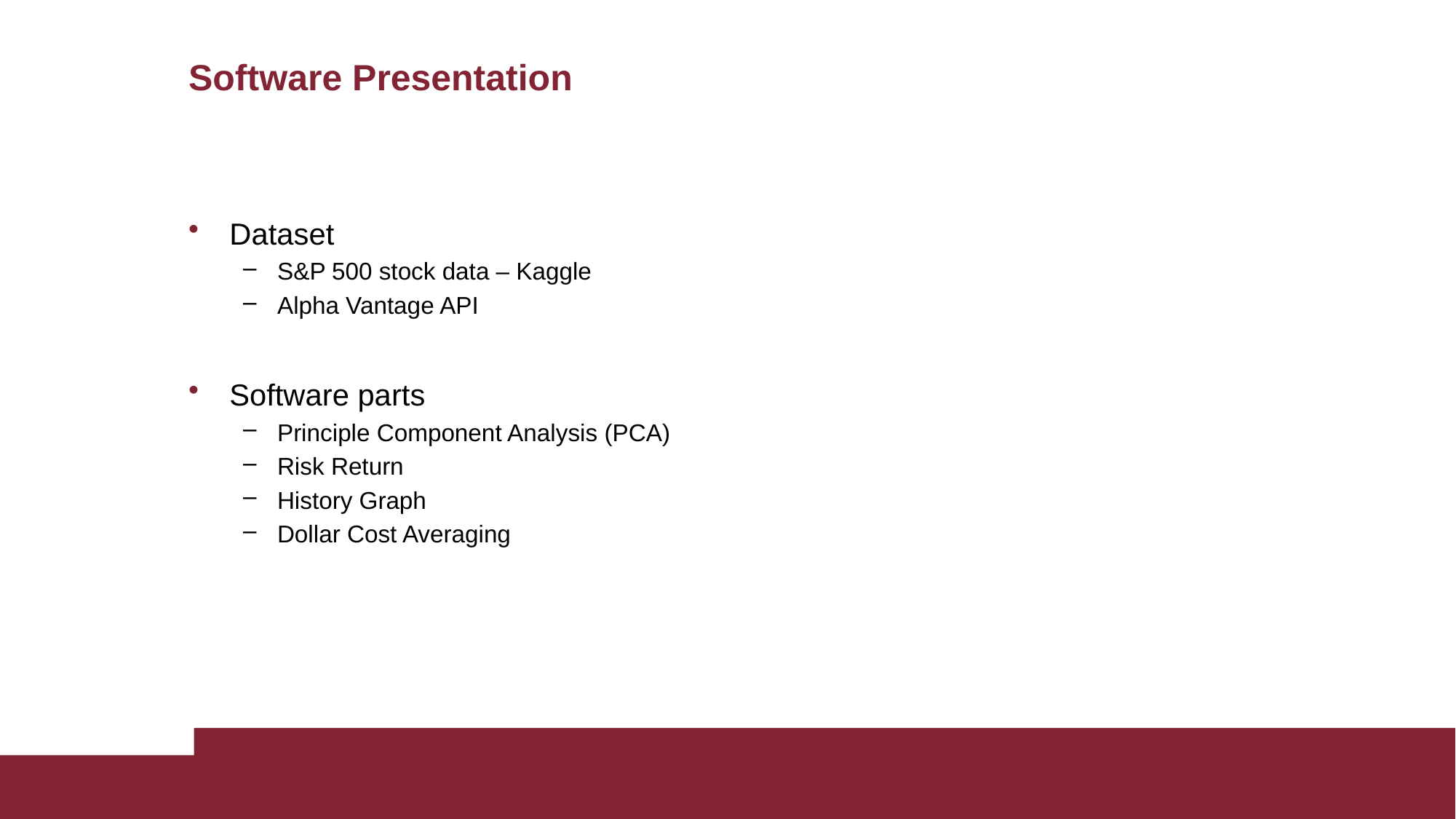

# Software Presentation
Dataset
S&P 500 stock data – Kaggle
Alpha Vantage API

Software parts
Principle Component Analysis (PCA)
Risk Return
History Graph
Dollar Cost Averaging